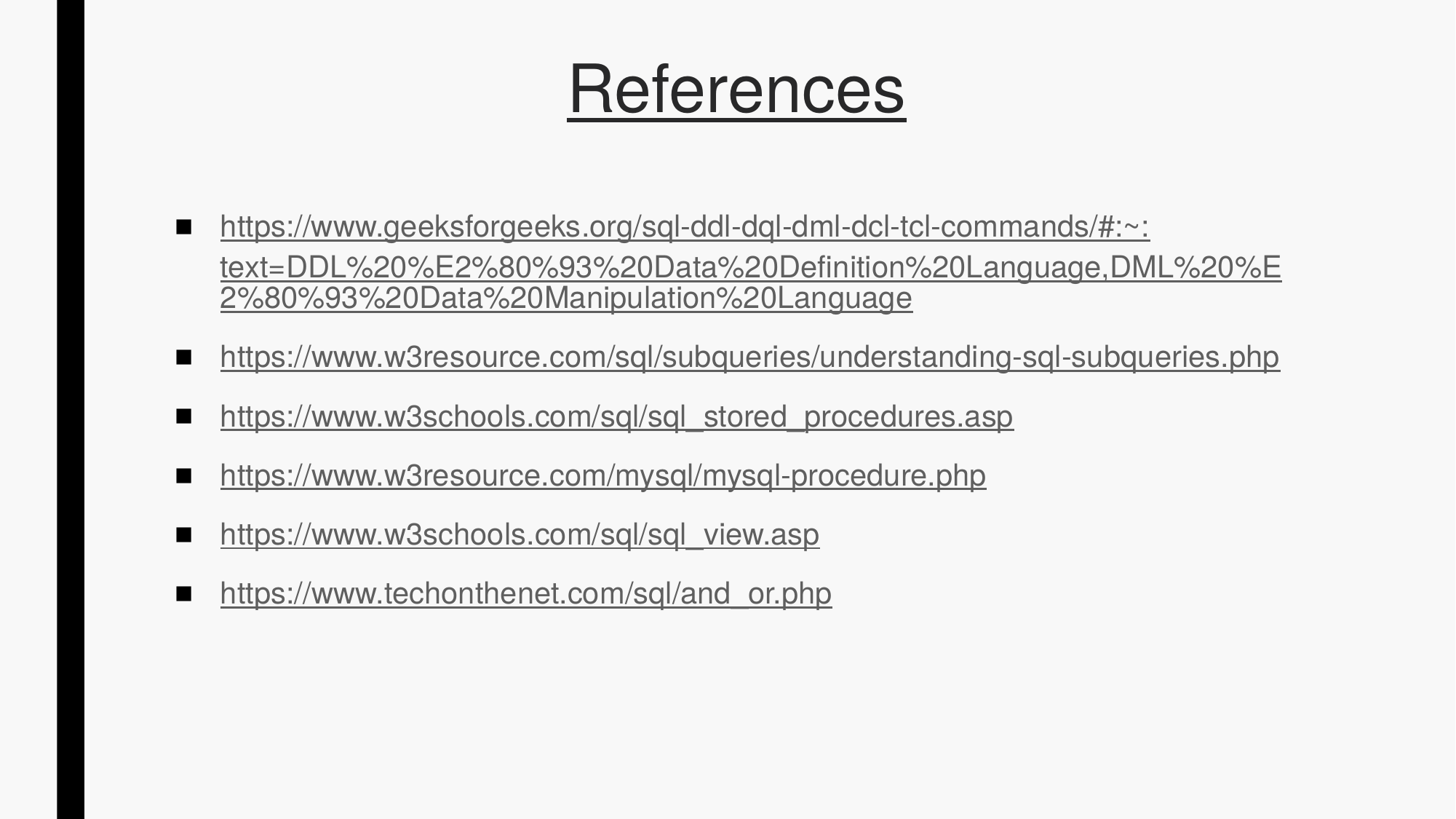

# References
https://www.geeksforgeeks.org/sql-ddl-dql-dml-dcl-tcl-commands/#:~:text=DDL%20%E2%80%93%20Data%20Definition%20Language,DML%20%E2%80%93%20Data%20Manipulation%20Language
https://www.w3resource.com/sql/subqueries/understanding-sql-subqueries.php
https://www.w3schools.com/sql/sql_stored_procedures.asp
https://www.w3resource.com/mysql/mysql-procedure.php
https://www.w3schools.com/sql/sql_view.asp
https://www.techonthenet.com/sql/and_or.php